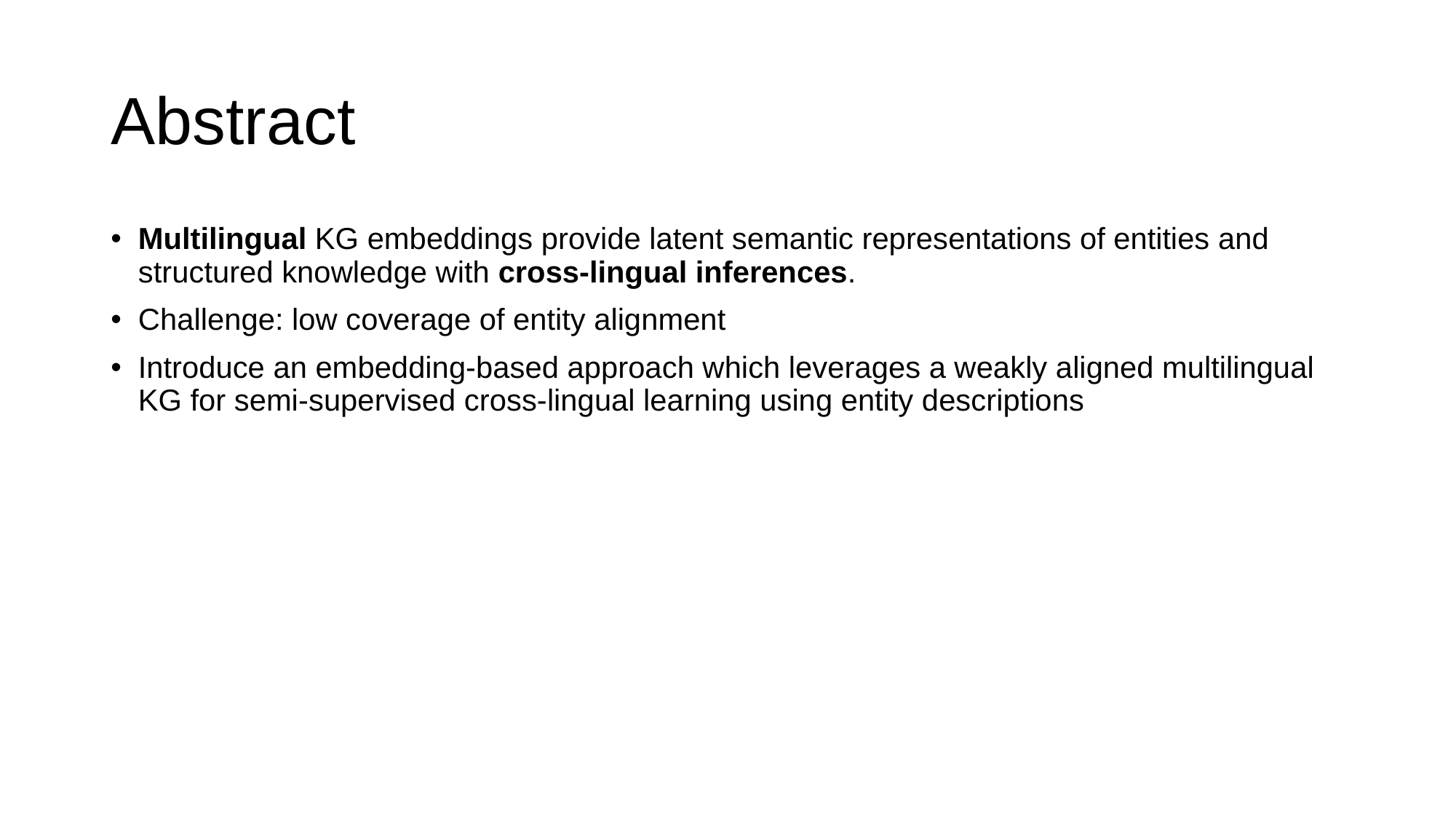

# Abstract
Multilingual KG embeddings provide latent semantic representations of entities and structured knowledge with cross-lingual inferences.
Challenge: low coverage of entity alignment
Introduce an embedding-based approach which leverages a weakly aligned multilingual KG for semi-supervised cross-lingual learning using entity descriptions